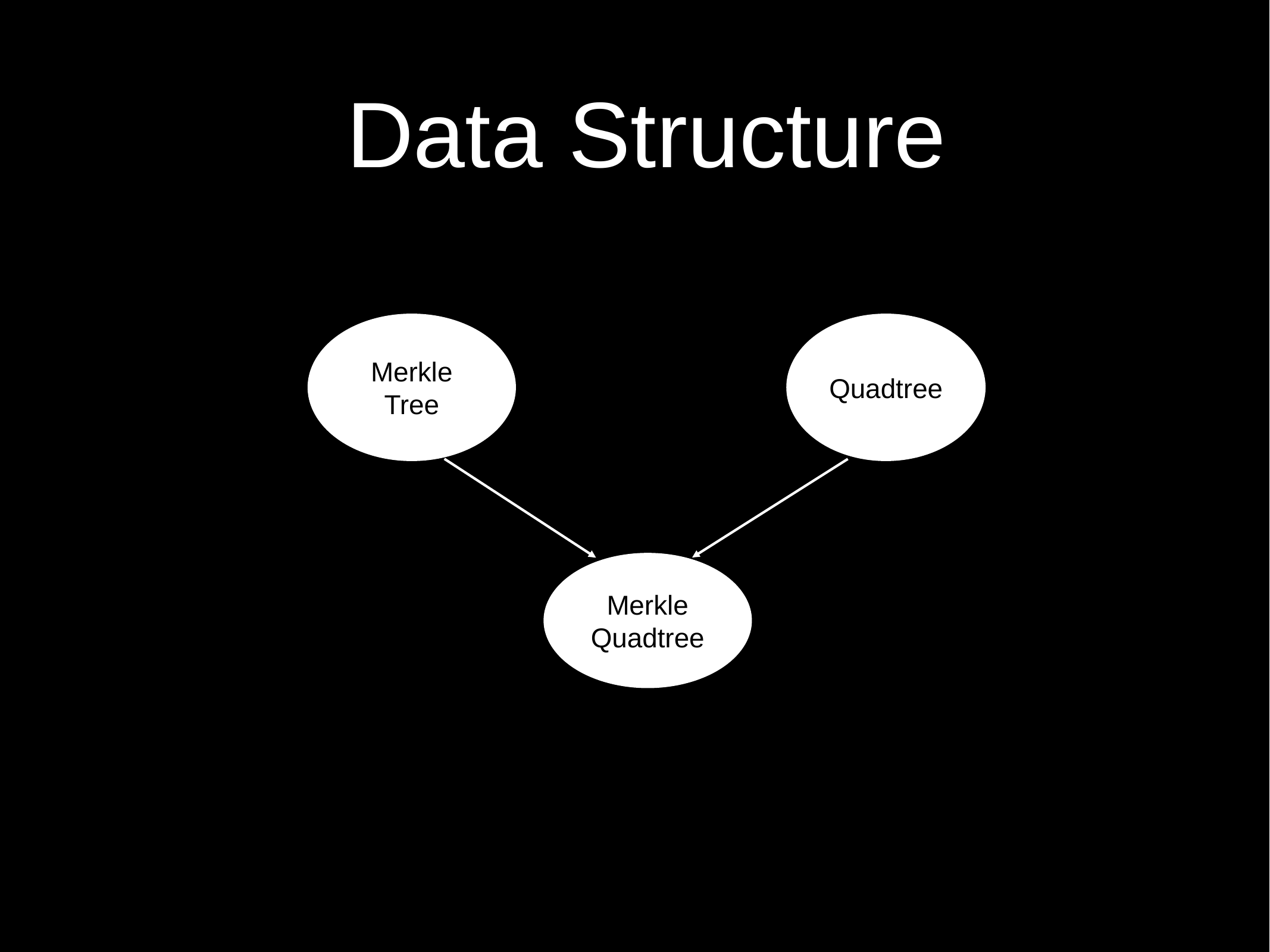

# Data Structure

Merkle Tree

Quadtree

Merkle Quadtree